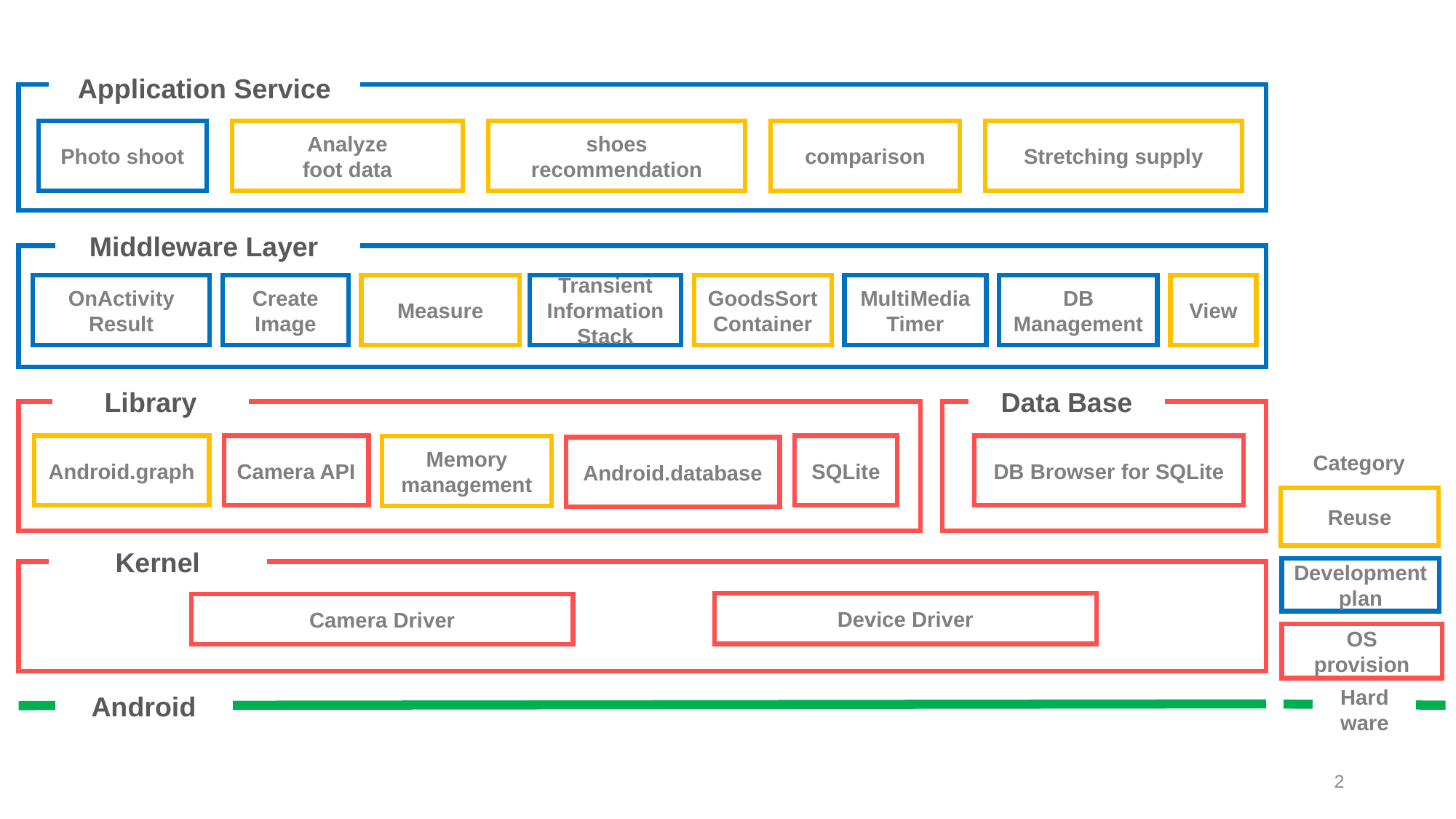

Application Service

Photo shoot
Analyze
foot data
shoes recommendation
comparison
Stretching supply
Middleware Layer

OnActivity Result
Create Image
Measure
Transient
Information
Stack
GoodsSort
Container
MultiMedia
Timer
DB Management
View
Library
Data Base

DB Browser for SQLite
SQLite
Android.graph
Camera API
Memory management
Android.database
Category
Reuse
Kernel
Development
plan

Device Driver
Camera Driver
OS
provision
Android
Hard
ware
2